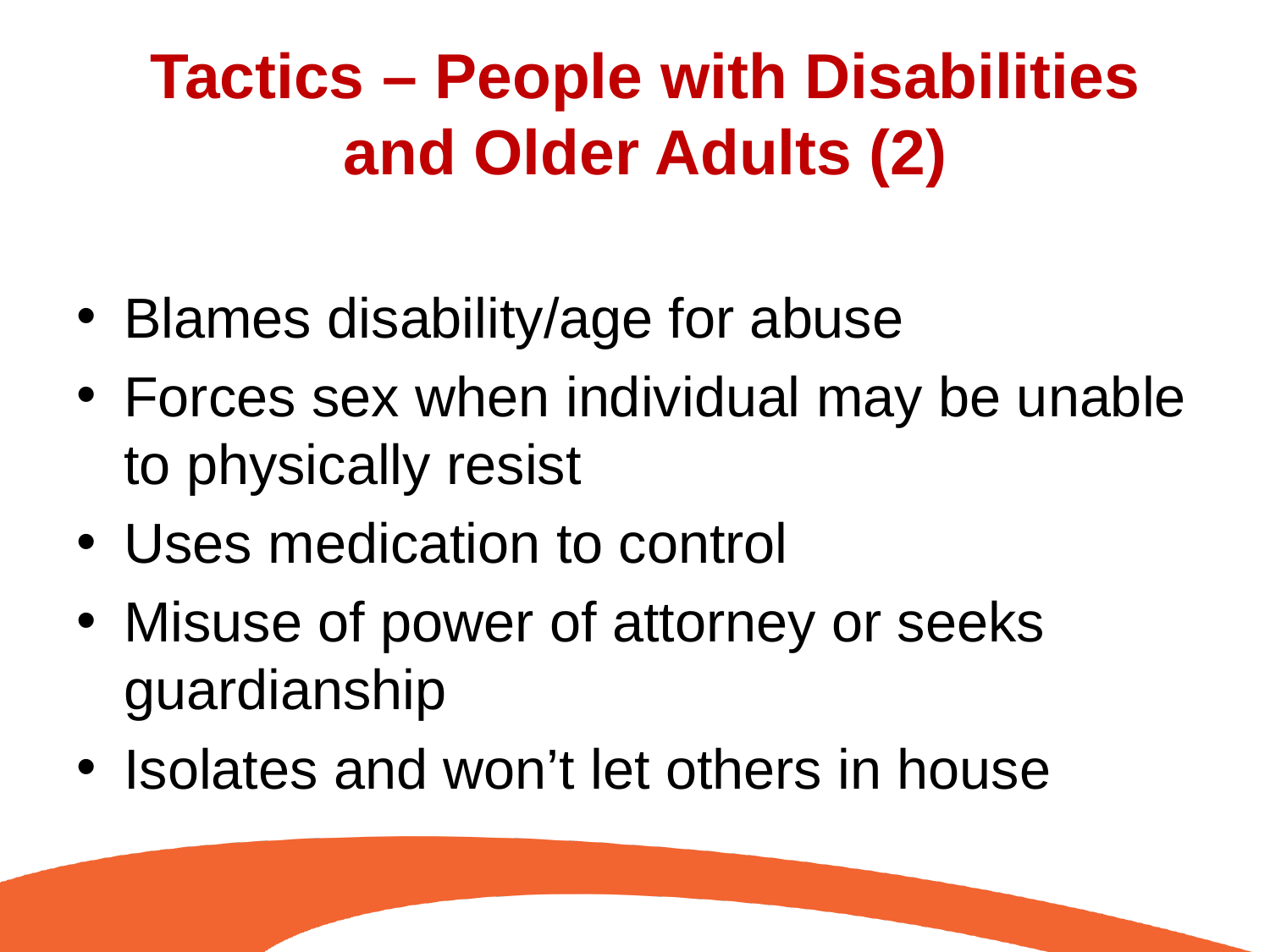

# Tactics – People with Disabilities and Older Adults (2)
Blames disability/age for abuse
Forces sex when individual may be unable to physically resist
Uses medication to control
Misuse of power of attorney or seeks guardianship
Isolates and won’t let others in house